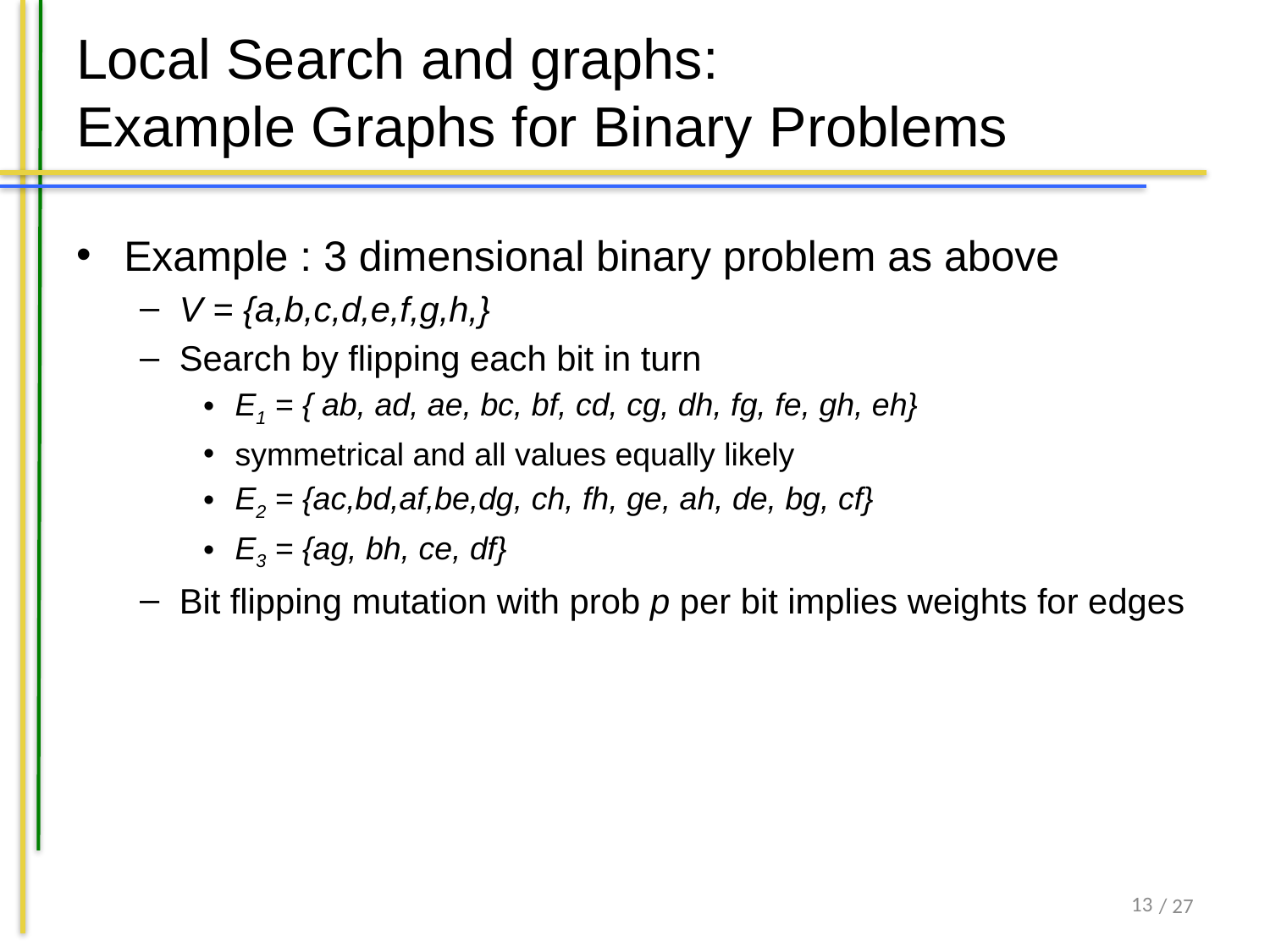

# Local Search and graphs: Example Graphs for Binary Problems
Example : 3 dimensional binary problem as above
V = {a,b,c,d,e,f,g,h,}
Search by flipping each bit in turn
E1 = { ab, ad, ae, bc, bf, cd, cg, dh, fg, fe, gh, eh}
symmetrical and all values equally likely
E2 = {ac,bd,af,be,dg, ch, fh, ge, ah, de, bg, cf}
E3 = {ag, bh, ce, df}
Bit flipping mutation with prob p per bit implies weights for edges
13